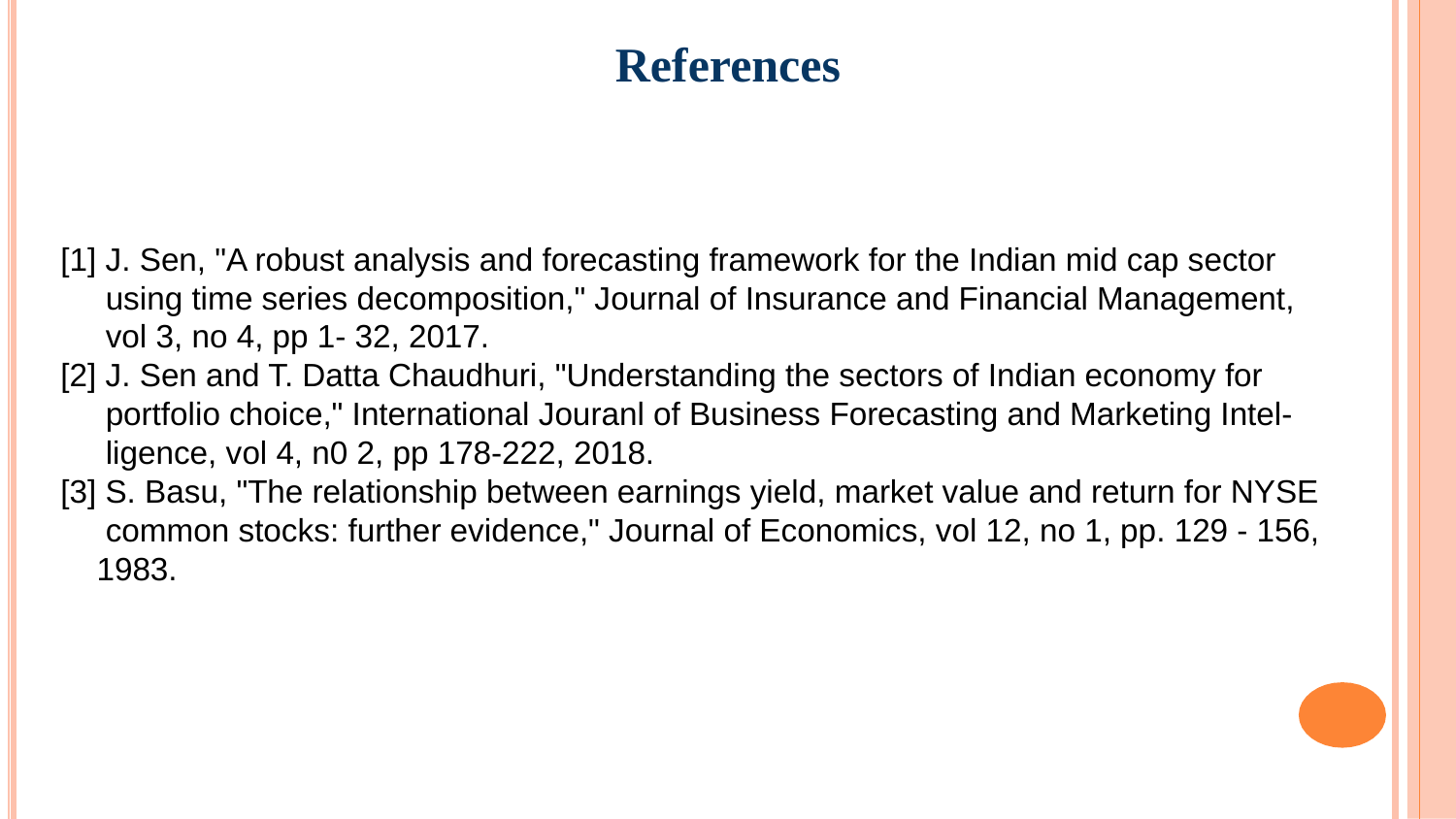

# References
[1] J. Sen, "A robust analysis and forecasting framework for the Indian mid cap sector
     using time series decomposition," Journal of Insurance and Financial Management,
     vol 3, no 4, pp 1- 32, 2017.
[2] J. Sen and T. Datta Chaudhuri, "Understanding the sectors of Indian economy for
     portfolio choice," International Jouranl of Business Forecasting and Marketing Intel-
     ligence, vol 4, n0 2, pp 178-222, 2018.
[3] S. Basu, "The relationship between earnings yield, market value and return for NYSE
     common stocks: further evidence," Journal of Economics, vol 12, no 1, pp. 129 - 156,
    1983.